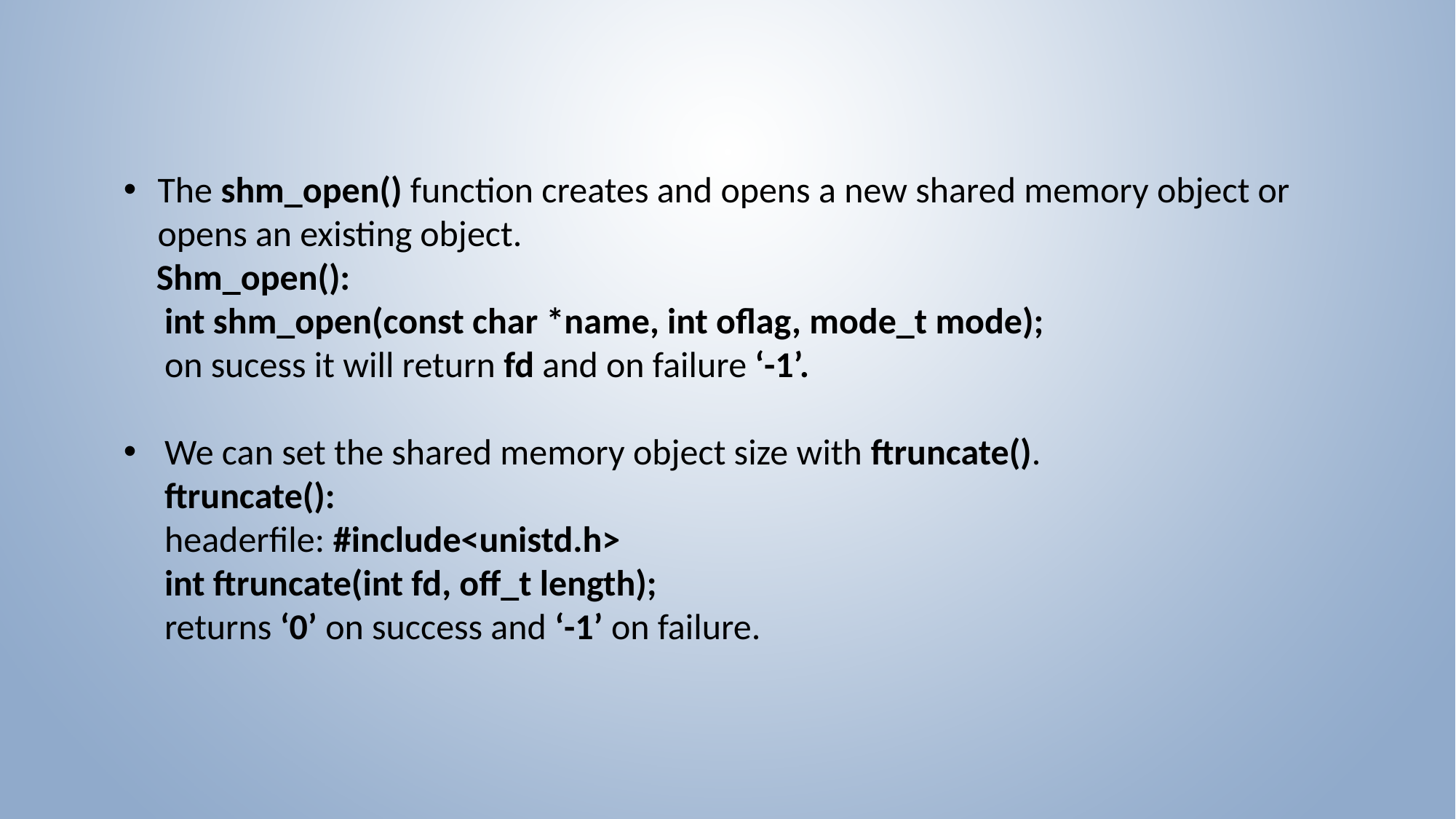

The shm_open() function creates and opens a new shared memory object or opens an existing object.
    Shm_open():
     int shm_open(const char *name, int oflag, mode_t mode);
     on sucess it will return fd and on failure ‘-1’.

We can set the shared memory object size with ftruncate().
     ftruncate():
     headerfile: #include<unistd.h>
     int ftruncate(int fd, off_t length);
     returns ‘0’ on success and ‘-1’ on failure.